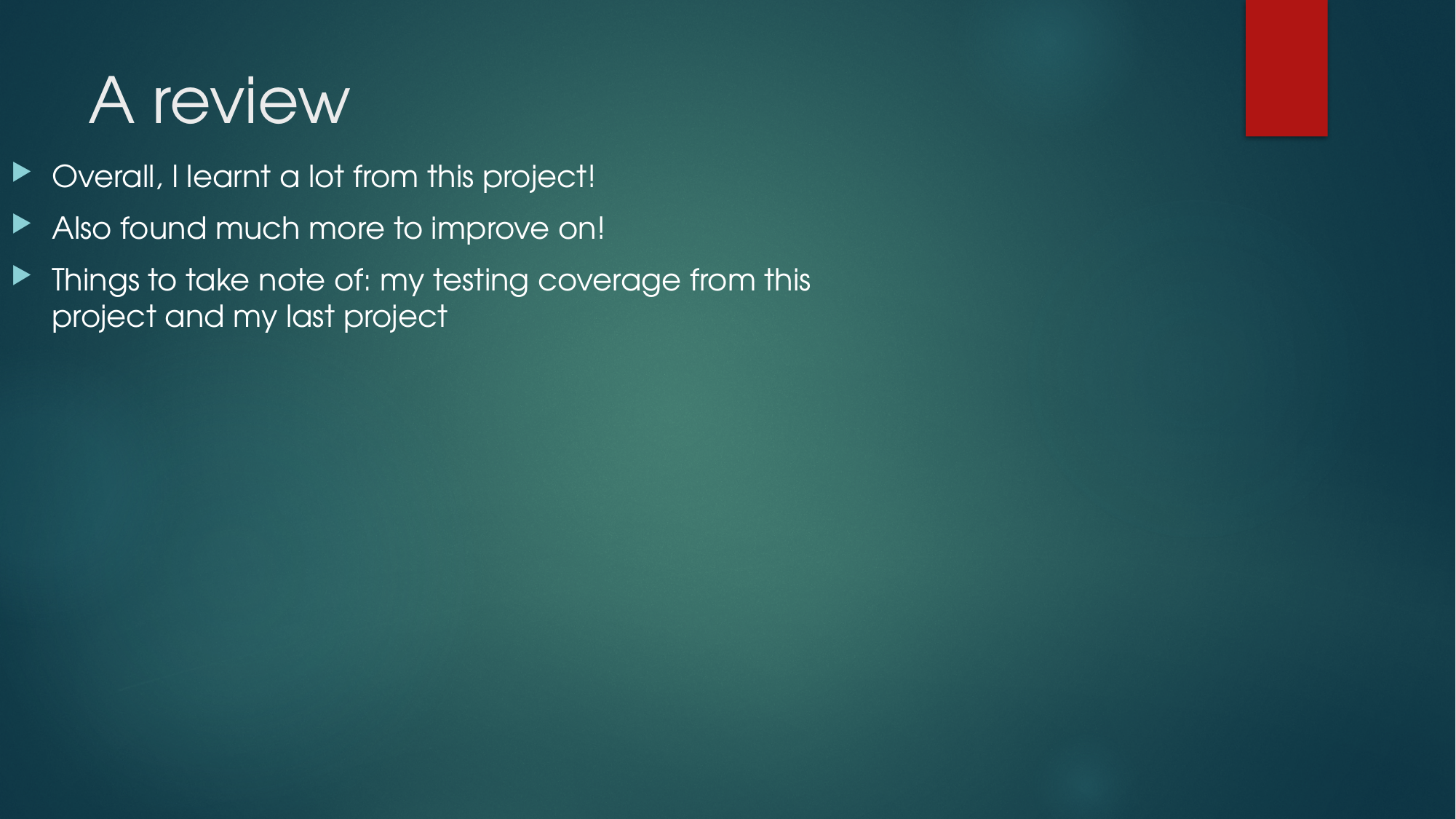

# A review
Overall, I learnt a lot from this project!
Also found much more to improve on!
Things to take note of: my testing coverage from this project and my last project